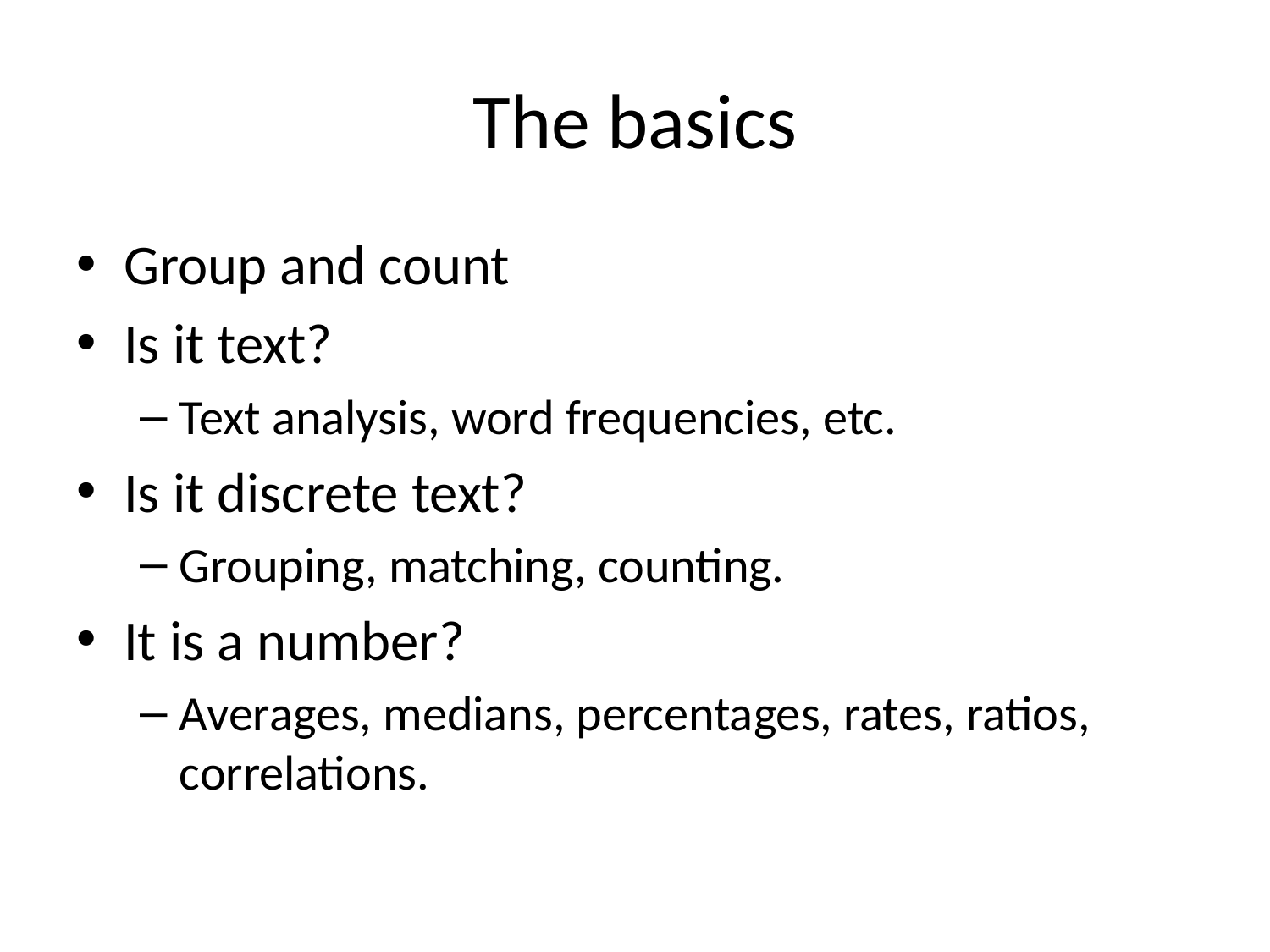

# The basics
Group and count
Is it text?
Text analysis, word frequencies, etc.
Is it discrete text?
Grouping, matching, counting.
It is a number?
Averages, medians, percentages, rates, ratios, correlations.